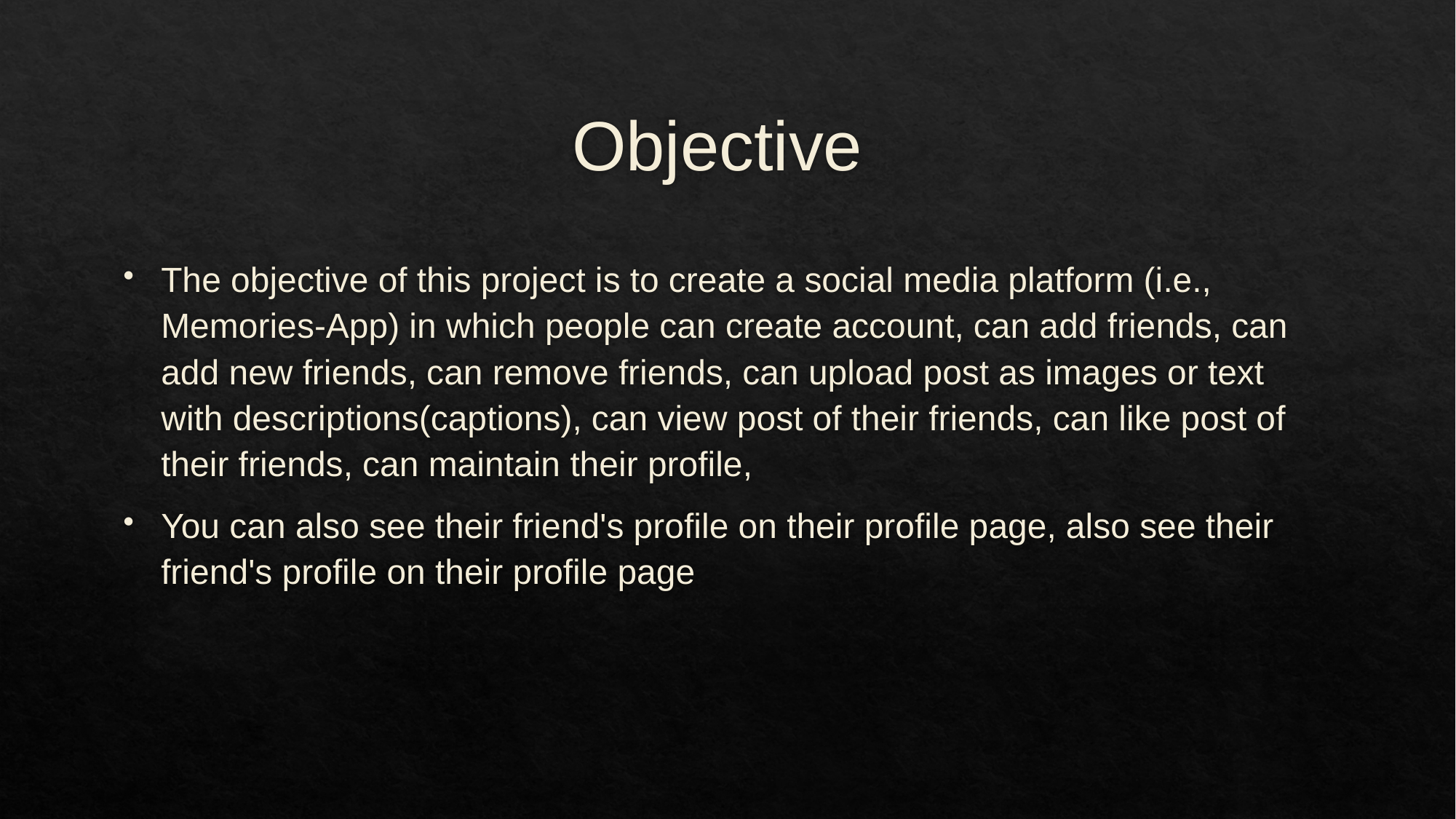

# Objective
The objective of this project is to create a social media platform (i.e., Memories-App) in which people can create account, can add friends, can add new friends, can remove friends, can upload post as images or text with descriptions(captions), can view post of their friends, can like post of their friends, can maintain their profile,
You can also see their friend's profile on their profile page, also see their friend's profile on their profile page